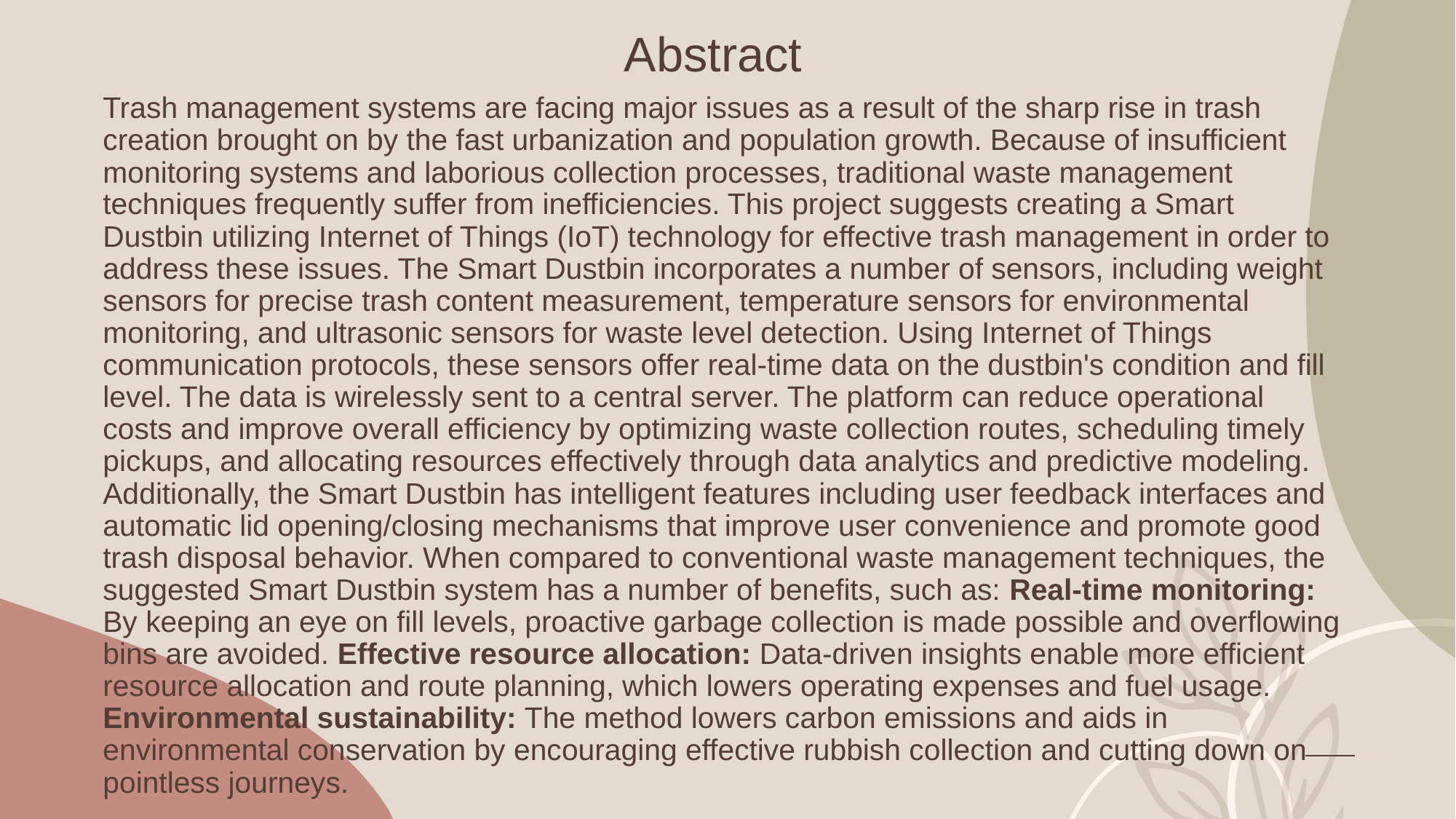

# Abstract
Trash management systems are facing major issues as a result of the sharp rise in trash creation brought on by the fast urbanization and population growth. Because of insufficient monitoring systems and laborious collection processes, traditional waste management techniques frequently suffer from inefficiencies. This project suggests creating a Smart Dustbin utilizing Internet of Things (IoT) technology for effective trash management in order to address these issues. The Smart Dustbin incorporates a number of sensors, including weight sensors for precise trash content measurement, temperature sensors for environmental monitoring, and ultrasonic sensors for waste level detection. Using Internet of Things communication protocols, these sensors offer real-time data on the dustbin's condition and fill level. The data is wirelessly sent to a central server. The platform can reduce operational costs and improve overall efficiency by optimizing waste collection routes, scheduling timely pickups, and allocating resources effectively through data analytics and predictive modeling. Additionally, the Smart Dustbin has intelligent features including user feedback interfaces and automatic lid opening/closing mechanisms that improve user convenience and promote good trash disposal behavior. When compared to conventional waste management techniques, the suggested Smart Dustbin system has a number of benefits, such as: Real-time monitoring: By keeping an eye on fill levels, proactive garbage collection is made possible and overflowing bins are avoided. Effective resource allocation: Data-driven insights enable more efficient resource allocation and route planning, which lowers operating expenses and fuel usage. Environmental sustainability: The method lowers carbon emissions and aids in environmental conservation by encouraging effective rubbish collection and cutting down on pointless journeys.